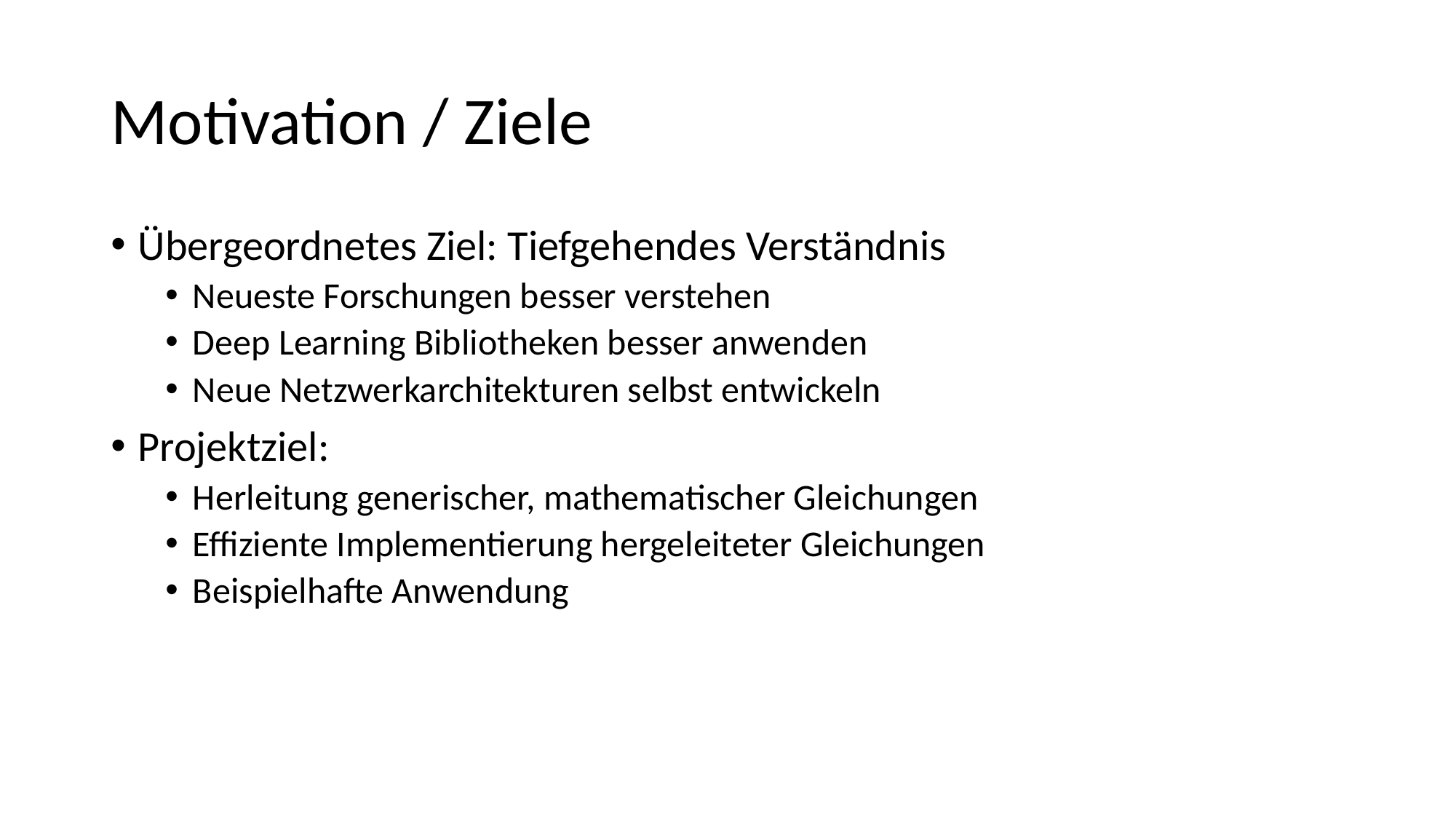

# Motivation / Ziele
Übergeordnetes Ziel: Tiefgehendes Verständnis
Neueste Forschungen besser verstehen
Deep Learning Bibliotheken besser anwenden
Neue Netzwerkarchitekturen selbst entwickeln
Projektziel:
Herleitung generischer, mathematischer Gleichungen
Effiziente Implementierung hergeleiteter Gleichungen
Beispielhafte Anwendung